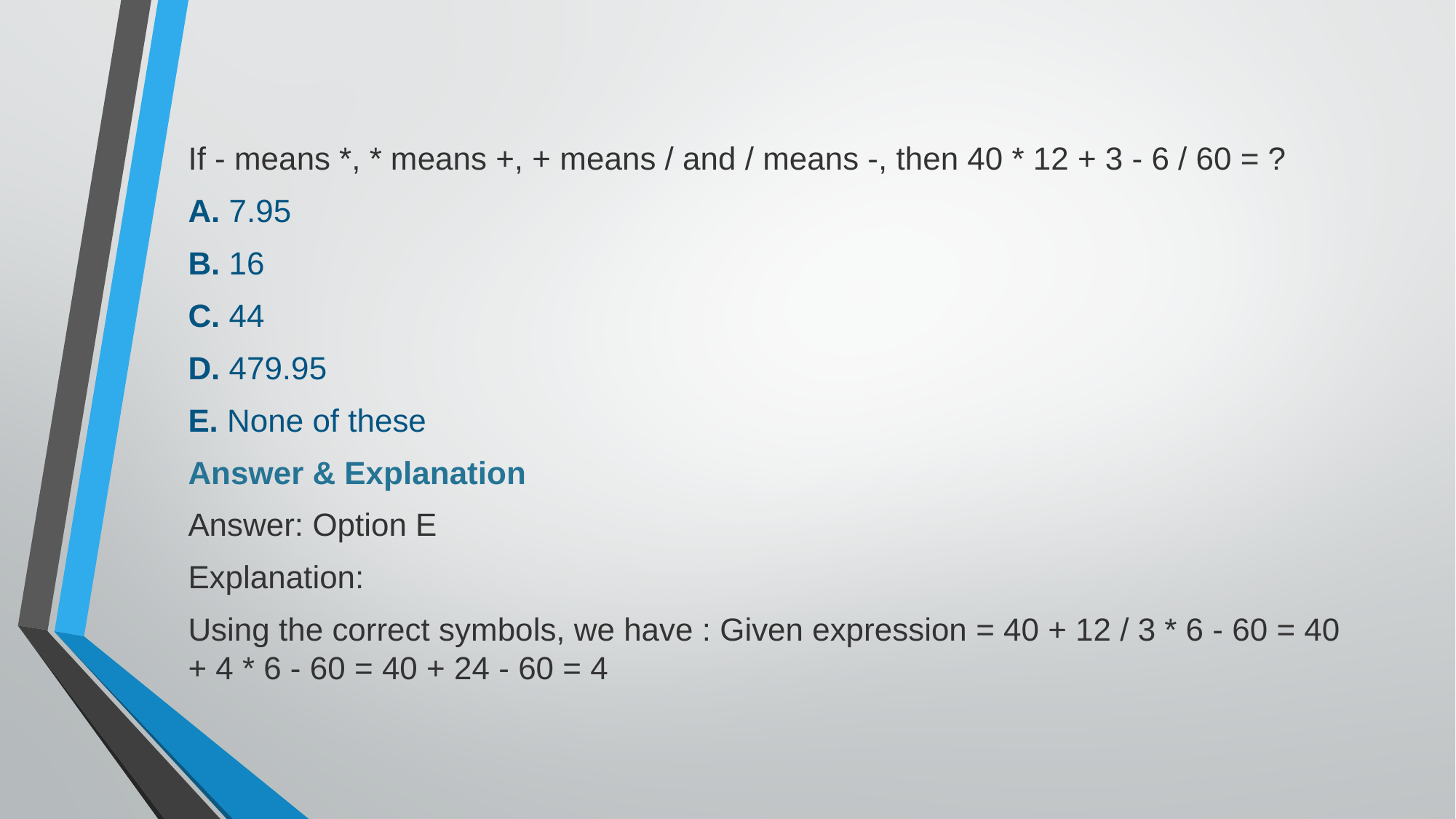

If - means *, * means +, + means / and / means -, then 40 * 12 + 3 - 6 / 60 = ?
A. 7.95
B. 16
C. 44
D. 479.95
E. None of these
Answer & Explanation
Answer: Option E
Explanation:
Using the correct symbols, we have : Given expression = 40 + 12 / 3 * 6 - 60 = 40 + 4 * 6 - 60 = 40 + 24 - 60 = 4